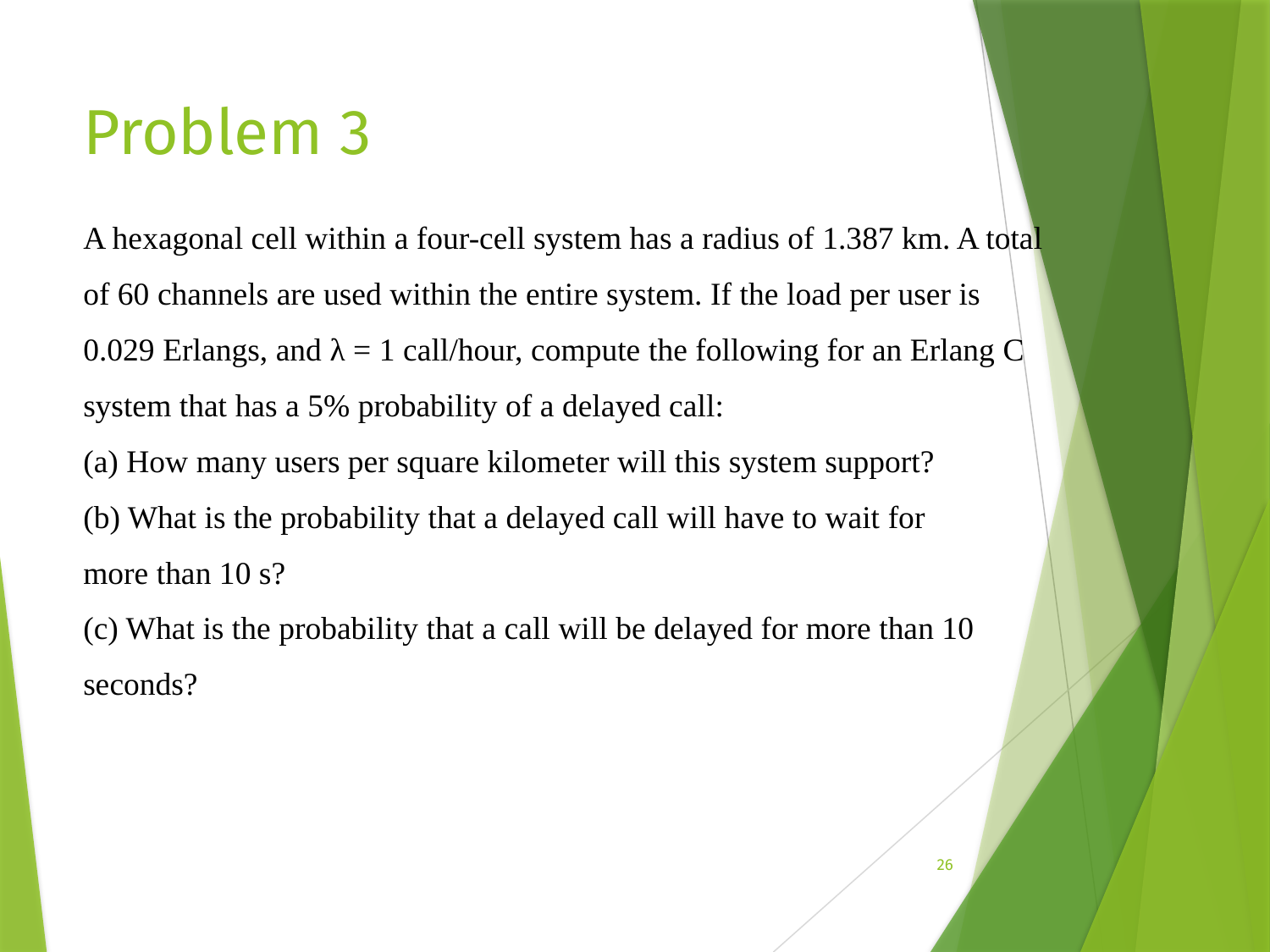

# Problem 3
A hexagonal cell within a four-cell system has a radius of 1.387 km. A total
of 60 channels are used within the entire system. If the load per user is
0.029 Erlangs, and λ = 1 call/hour, compute the following for an Erlang C
system that has a 5% probability of a delayed call:
(a) How many users per square kilometer will this system support?
(b) What is the probability that a delayed call will have to wait for
more than 10 s?
(c) What is the probability that a call will be delayed for more than 10
seconds?
26